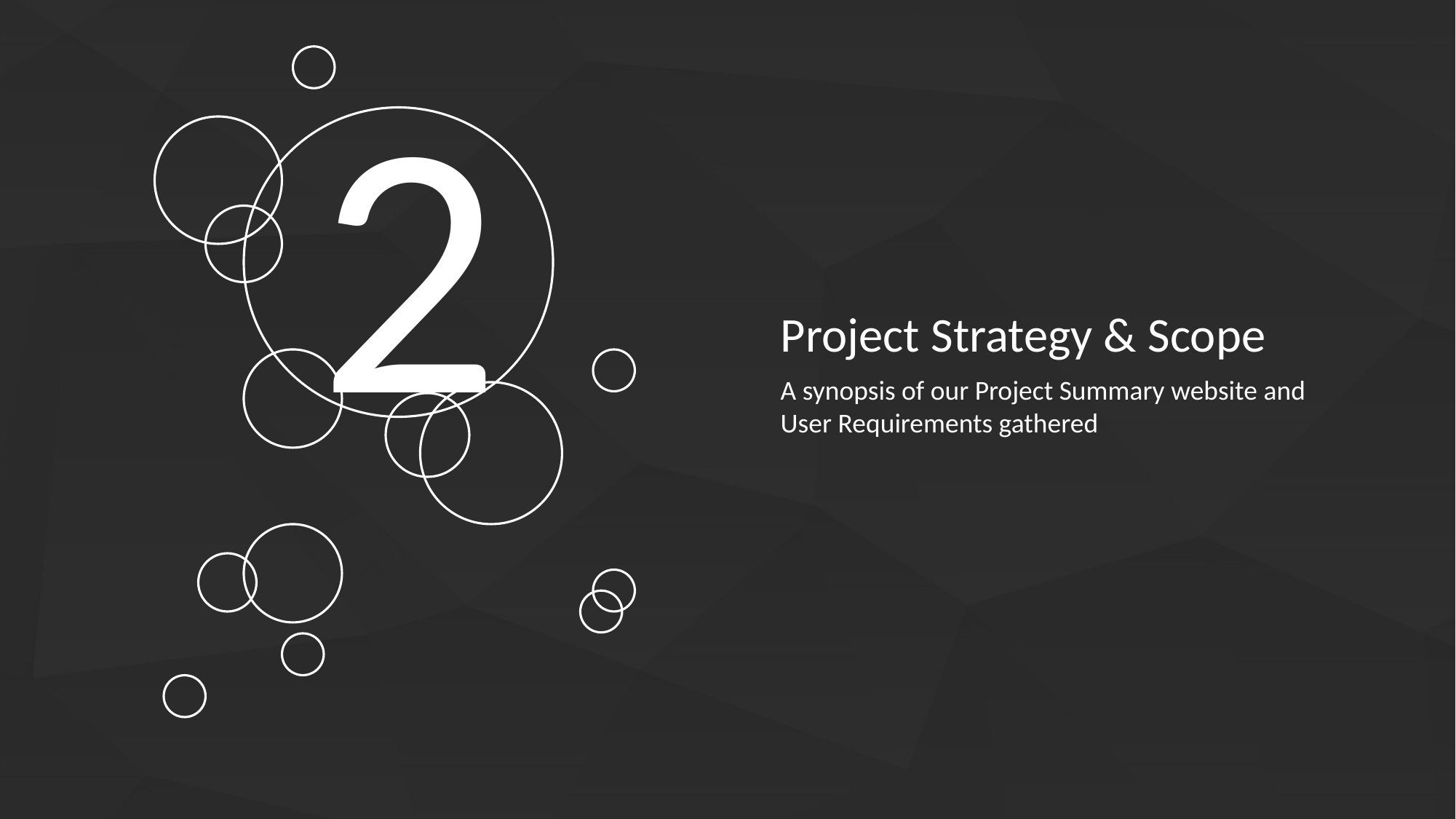

2

Project Strategy & Scope

A synopsis of our Project Summary website and User Requirements gathered